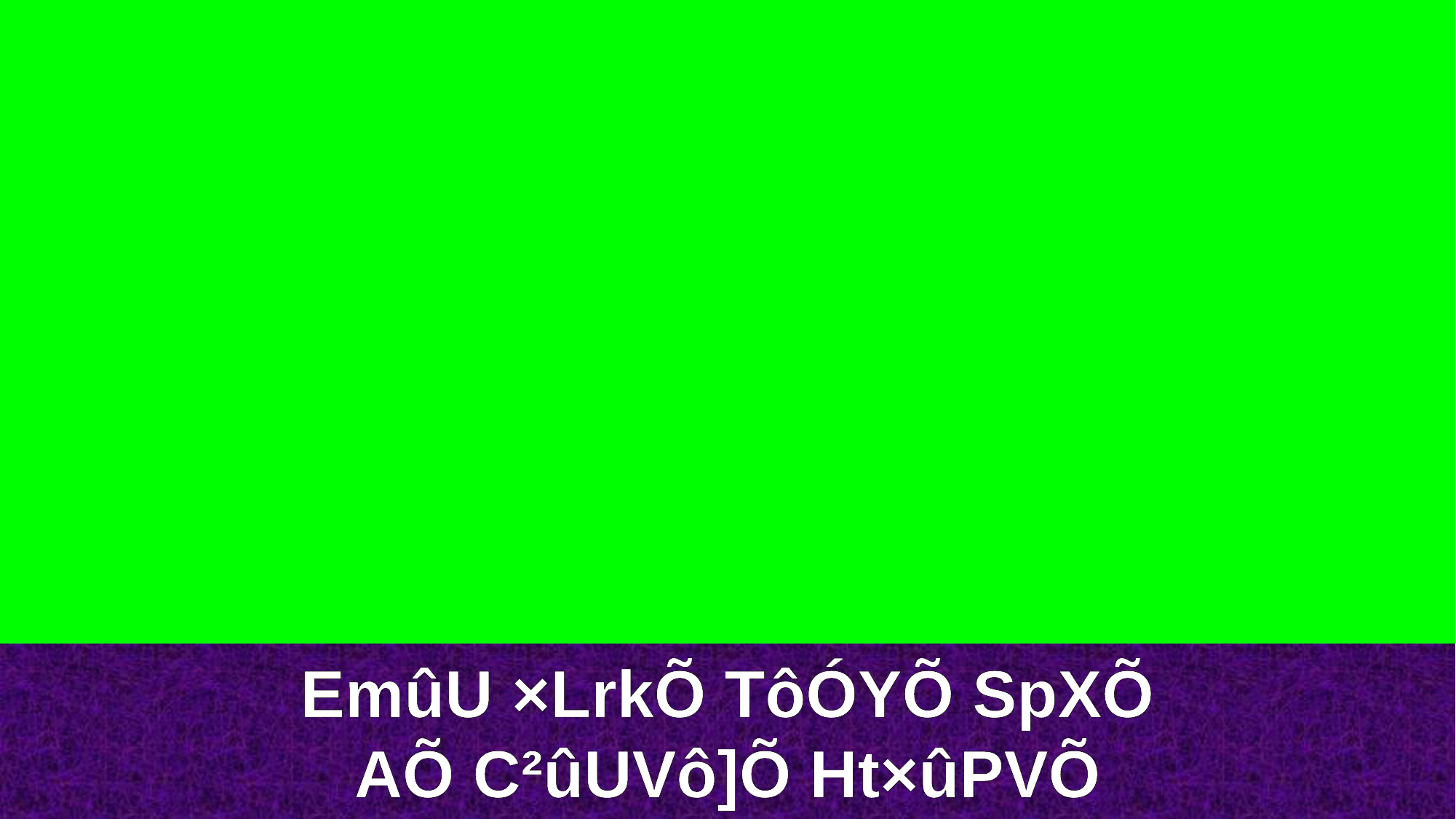

EmûU ×LrkÕ TôÓYÕ SpXÕ
AÕ C²ûUVô]Õ Ht×ûPVÕ